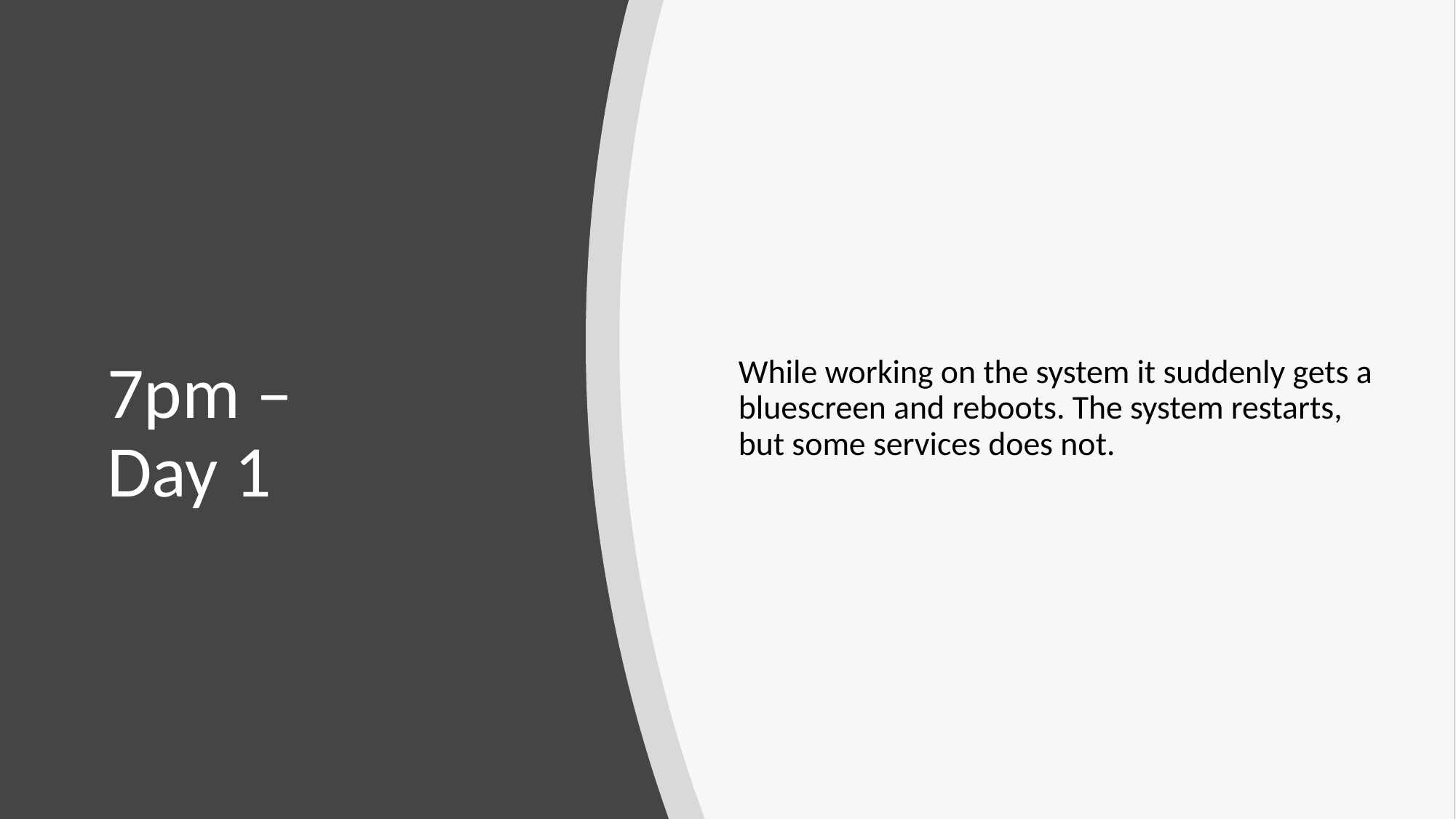

While working on the system it suddenly gets a bluescreen and reboots. The system restarts, but some services does not.

# 7pm – Day 1